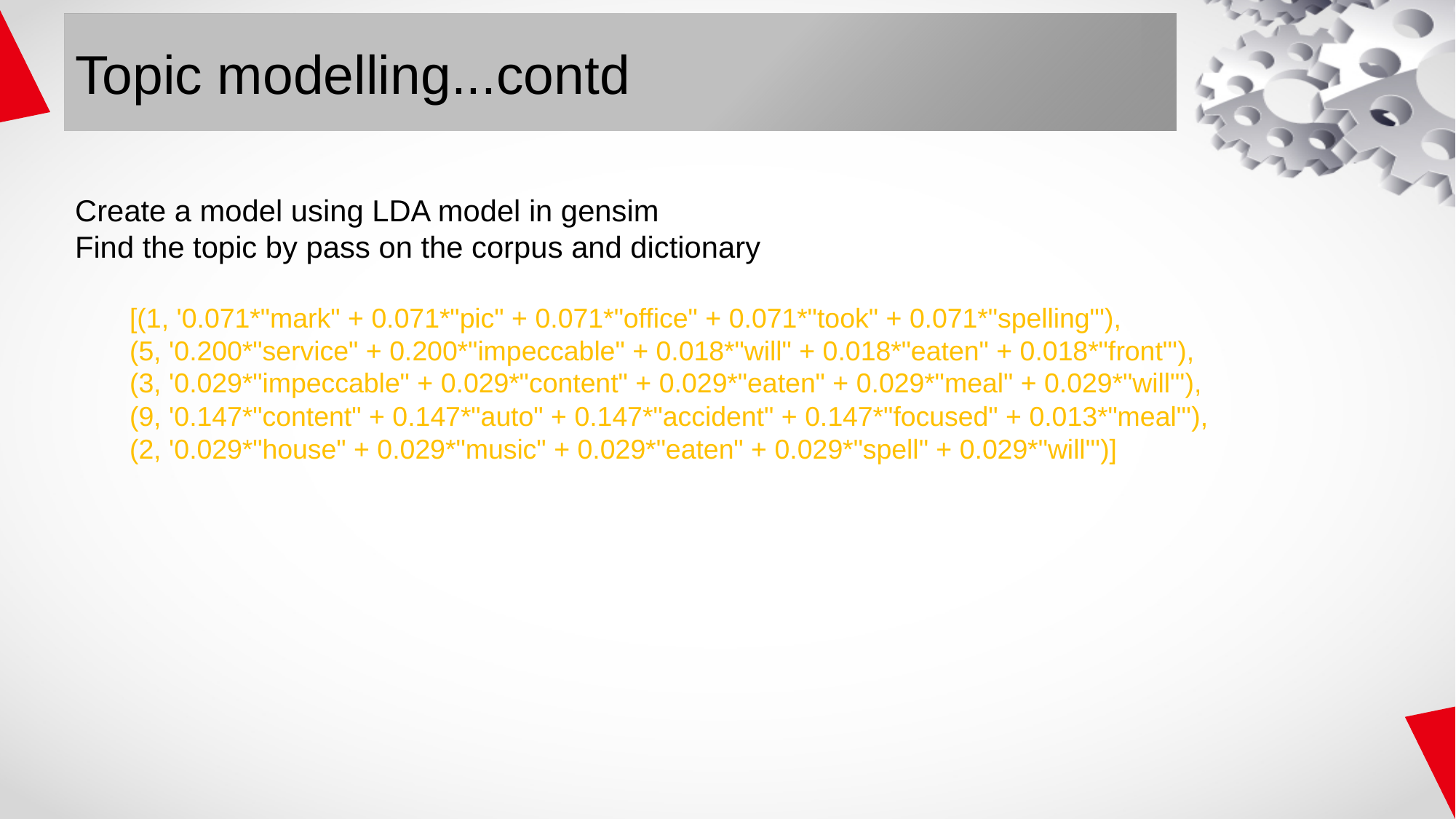

# Topic modelling...contd
9

Create a model using LDA model in gensim
Find the topic by pass on the corpus and dictionary

[(1, '0.071*"mark" + 0.071*"pic" + 0.071*"office" + 0.071*"took" + 0.071*"spelling"'),
(5, '0.200*"service" + 0.200*"impeccable" + 0.018*"will" + 0.018*"eaten" + 0.018*"front"'),
(3, '0.029*"impeccable" + 0.029*"content" + 0.029*"eaten" + 0.029*"meal" + 0.029*"will"'),
(9, '0.147*"content" + 0.147*"auto" + 0.147*"accident" + 0.147*"focused" + 0.013*"meal"'),
(2, '0.029*"house" + 0.029*"music" + 0.029*"eaten" + 0.029*"spell" + 0.029*"will"')]